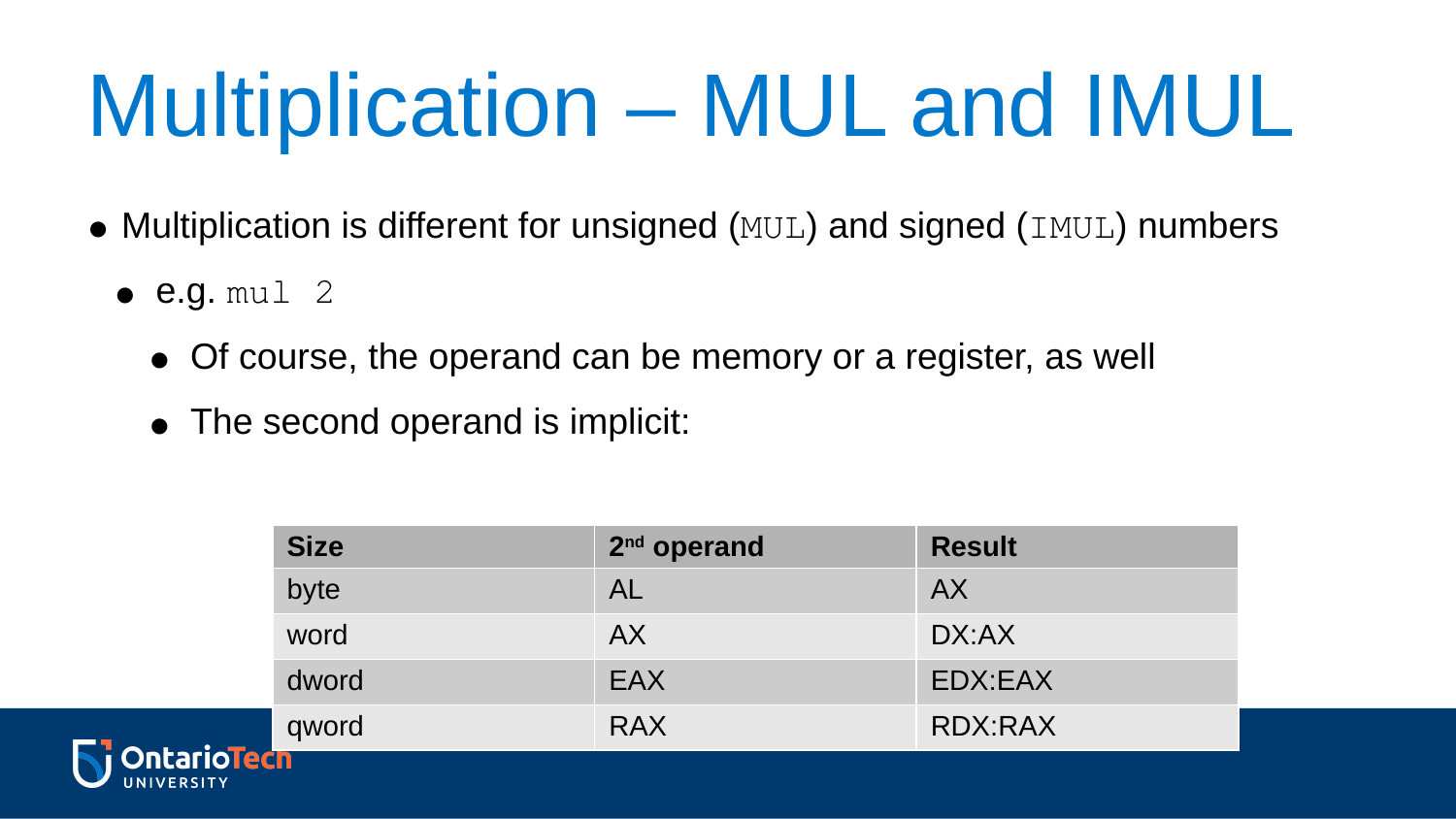

Multiplication – MUL and IMUL
Multiplication is different for unsigned (MUL) and signed (IMUL) numbers
e.g. mul 2
Of course, the operand can be memory or a register, as well
The second operand is implicit:
| Size | 2nd operand | Result |
| --- | --- | --- |
| byte | AL | AX |
| word | AX | DX:AX |
| dword | EAX | EDX:EAX |
| qword | RAX | RDX:RAX |